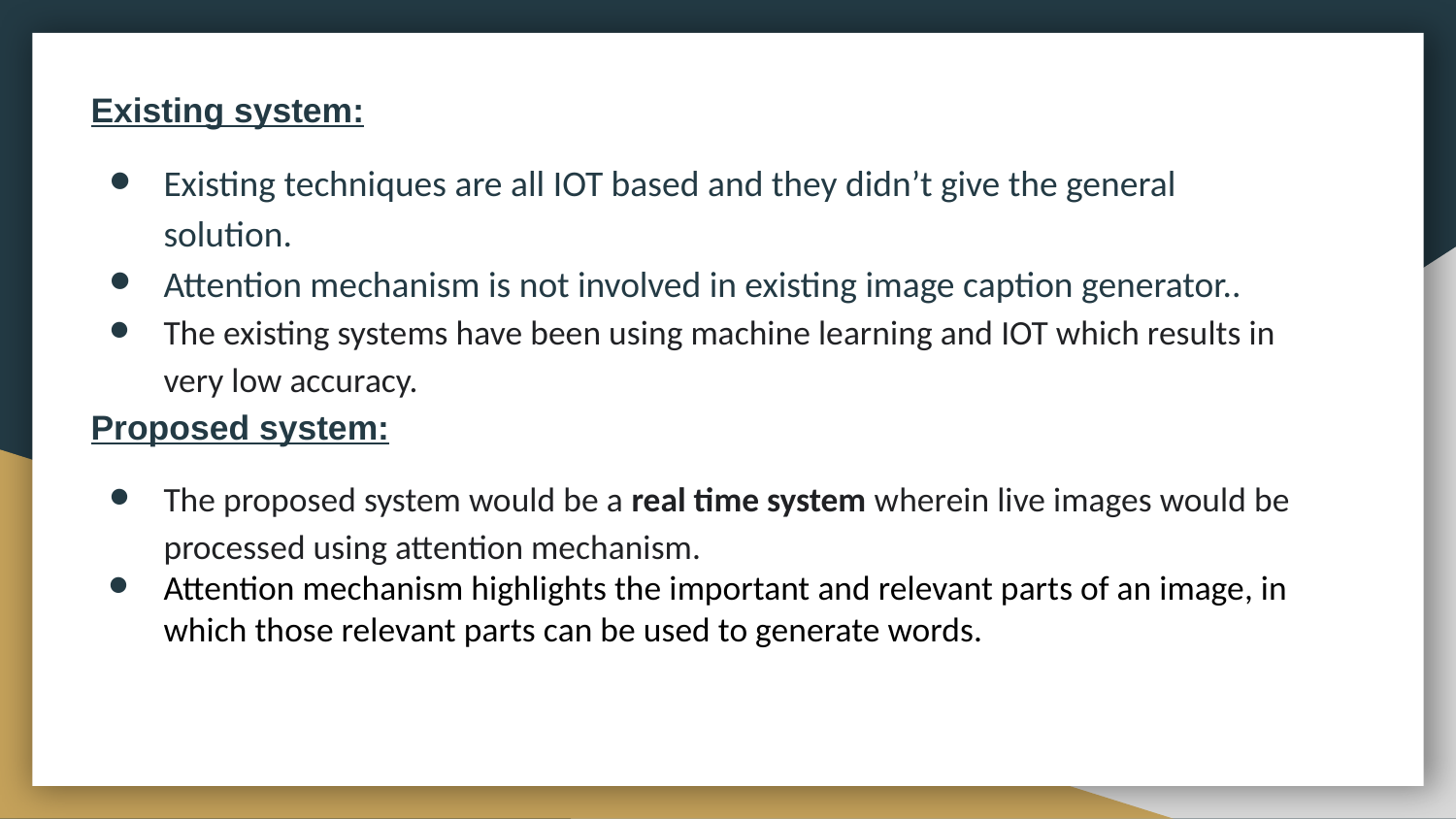

Existing system:
Existing techniques are all IOT based and they didn’t give the general solution.
Attention mechanism is not involved in existing image caption generator..
The existing systems have been using machine learning and IOT which results in very low accuracy.
Proposed system:
The proposed system would be a real time system wherein live images would be processed using attention mechanism.
Attention mechanism highlights the important and relevant parts of an image, in which those relevant parts can be used to generate words.